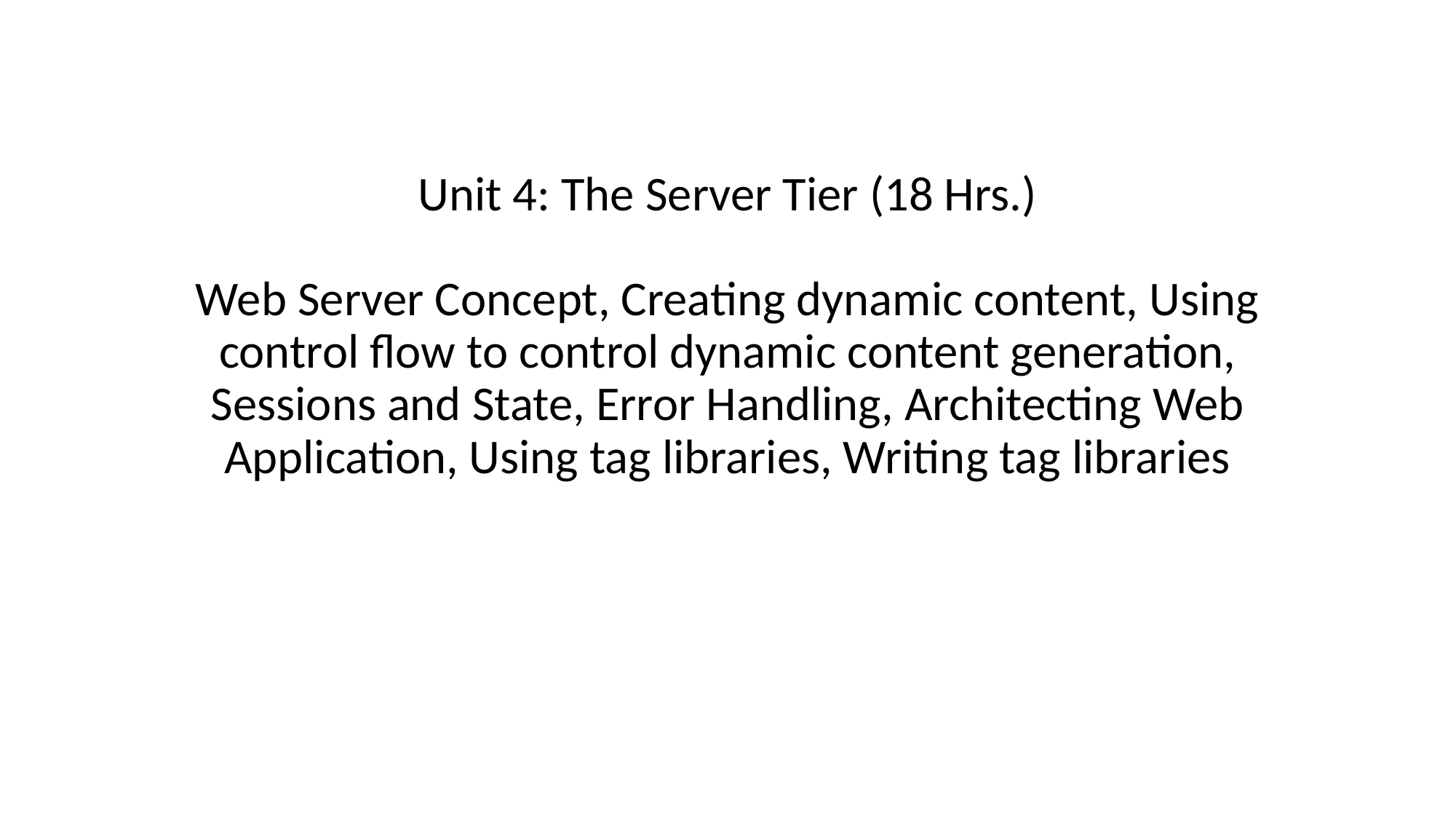

# Unit 4: The Server Tier (18 Hrs.) Web Server Concept, Creating dynamic content, Using control flow to control dynamic content generation, Sessions and State, Error Handling, Architecting Web Application, Using tag libraries, Writing tag libraries